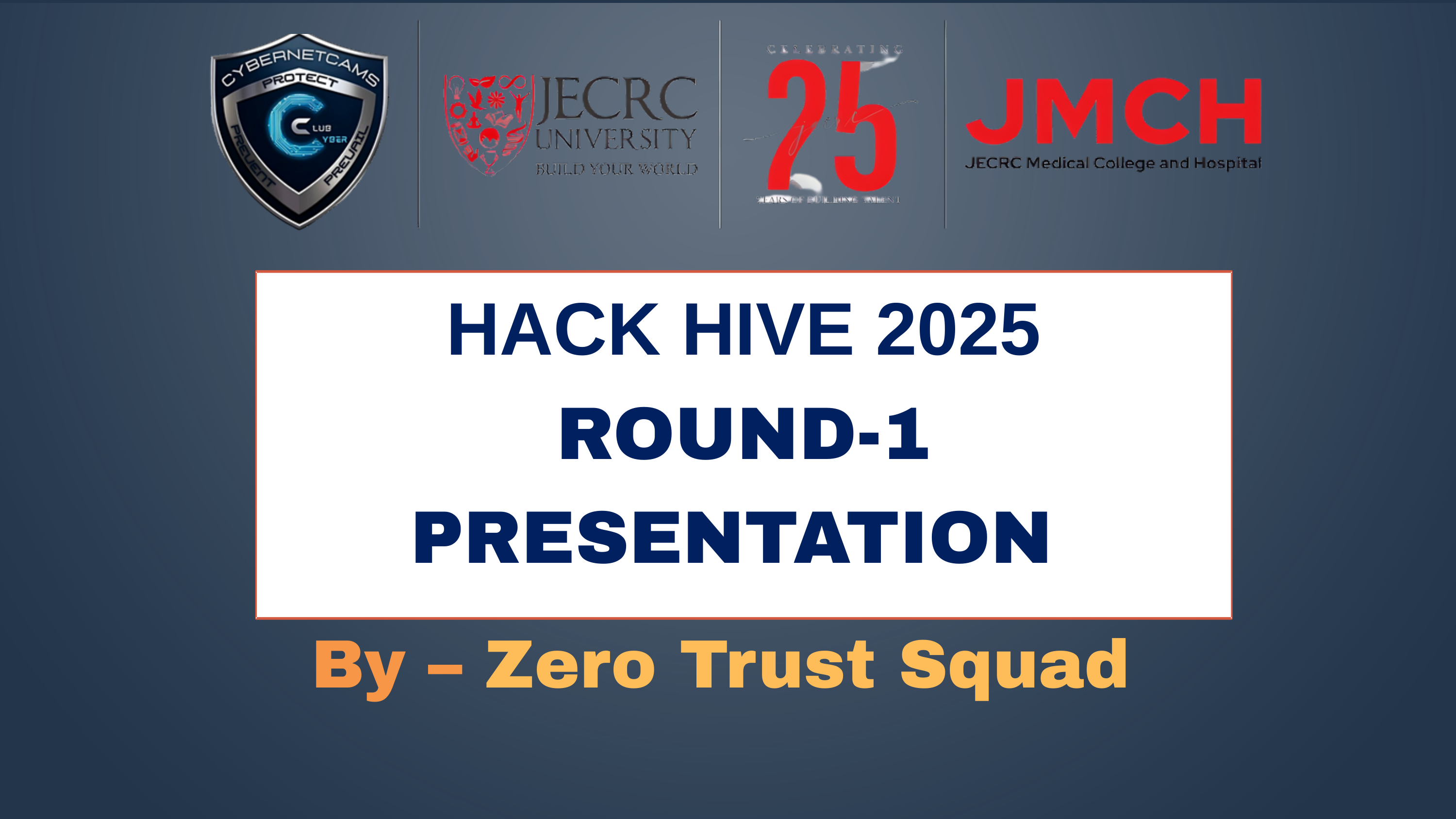

HACK HIVE 2025
ROUND-1 PRESENTATION

By – Zero Trust Squad